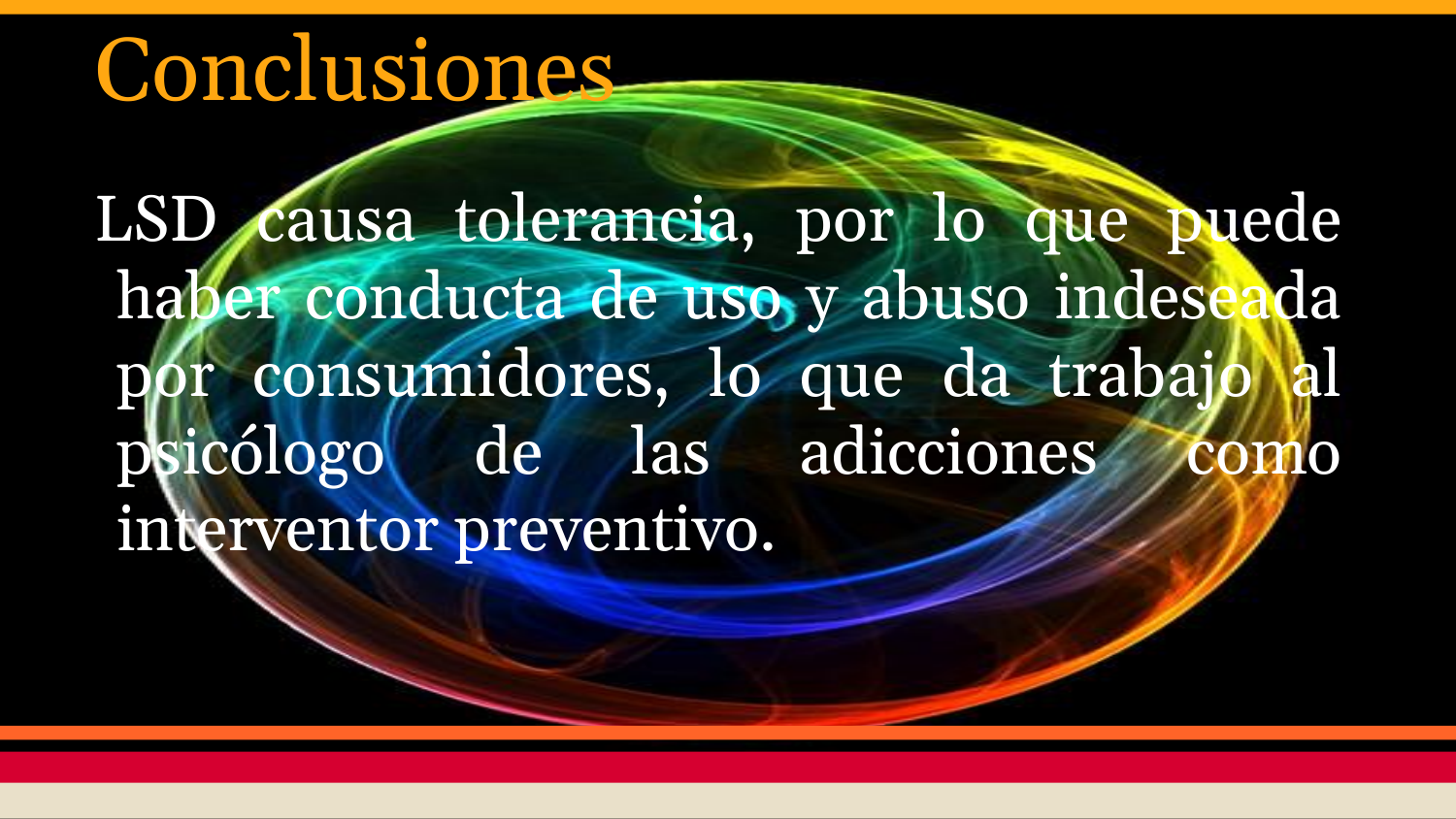

# Conclusiones
LSD causa tolerancia, por lo que puede haber conducta de uso y abuso indeseada por consumidores, lo que da trabajo al psicólogo de las adicciones como interventor preventivo.